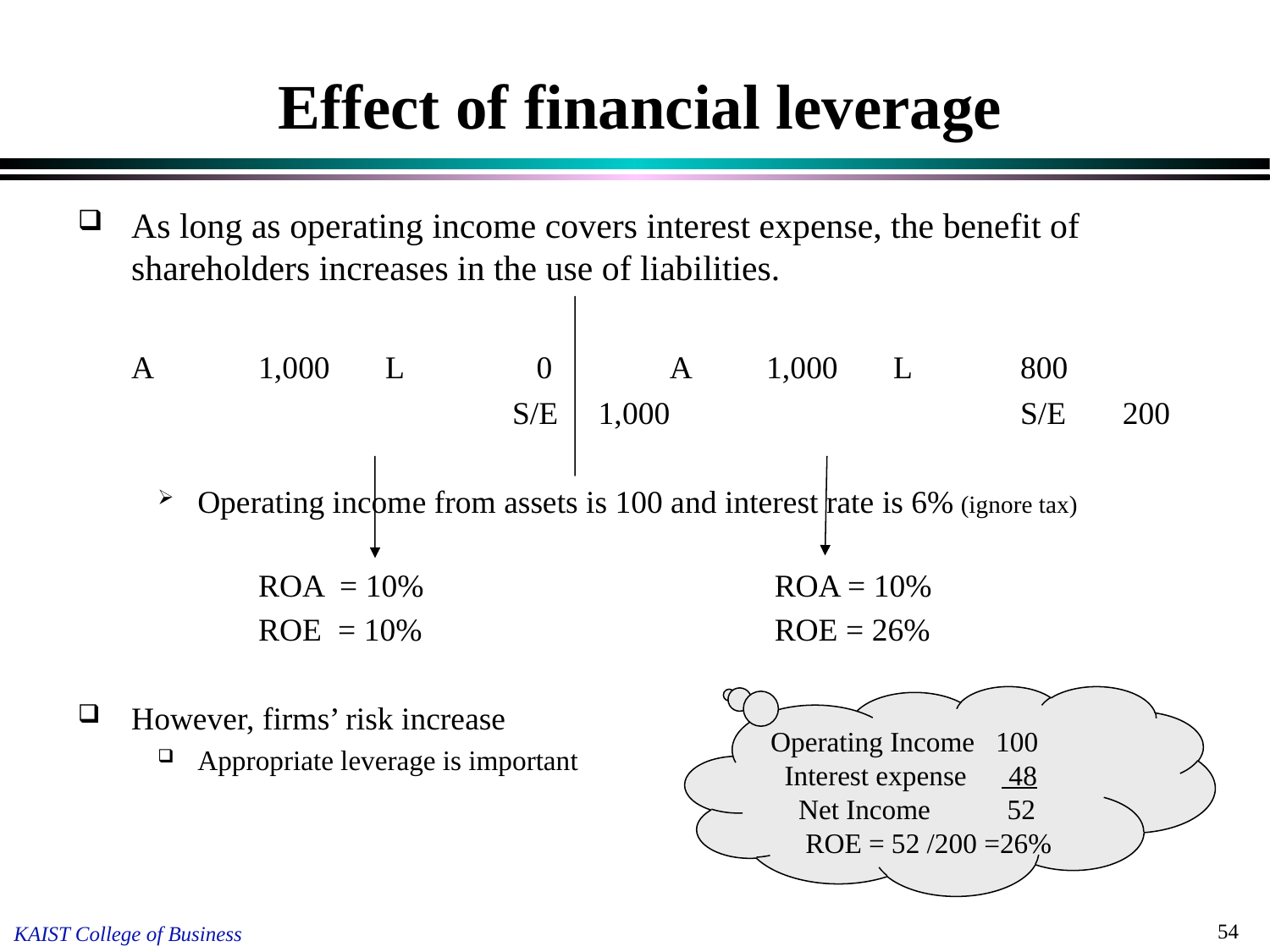

# Effect of financial leverage
As long as operating income covers interest expense, the benefit of shareholders increases in the use of liabilities.

	A	1,000  	L	   0	    A	1,000	L	800
				S/E     1,000	                       	S/E       200

Operating income from assets is 100 and interest rate is 6% (ignore tax)

		ROA  = 10%			 ROA = 10%
		ROE  = 10% 			 ROE = 26%

However, firms’ risk increase
Appropriate leverage is important

Operating Income   100
  Interest expense      48
    Net Income           52
     ROE = 52 /200 =26%